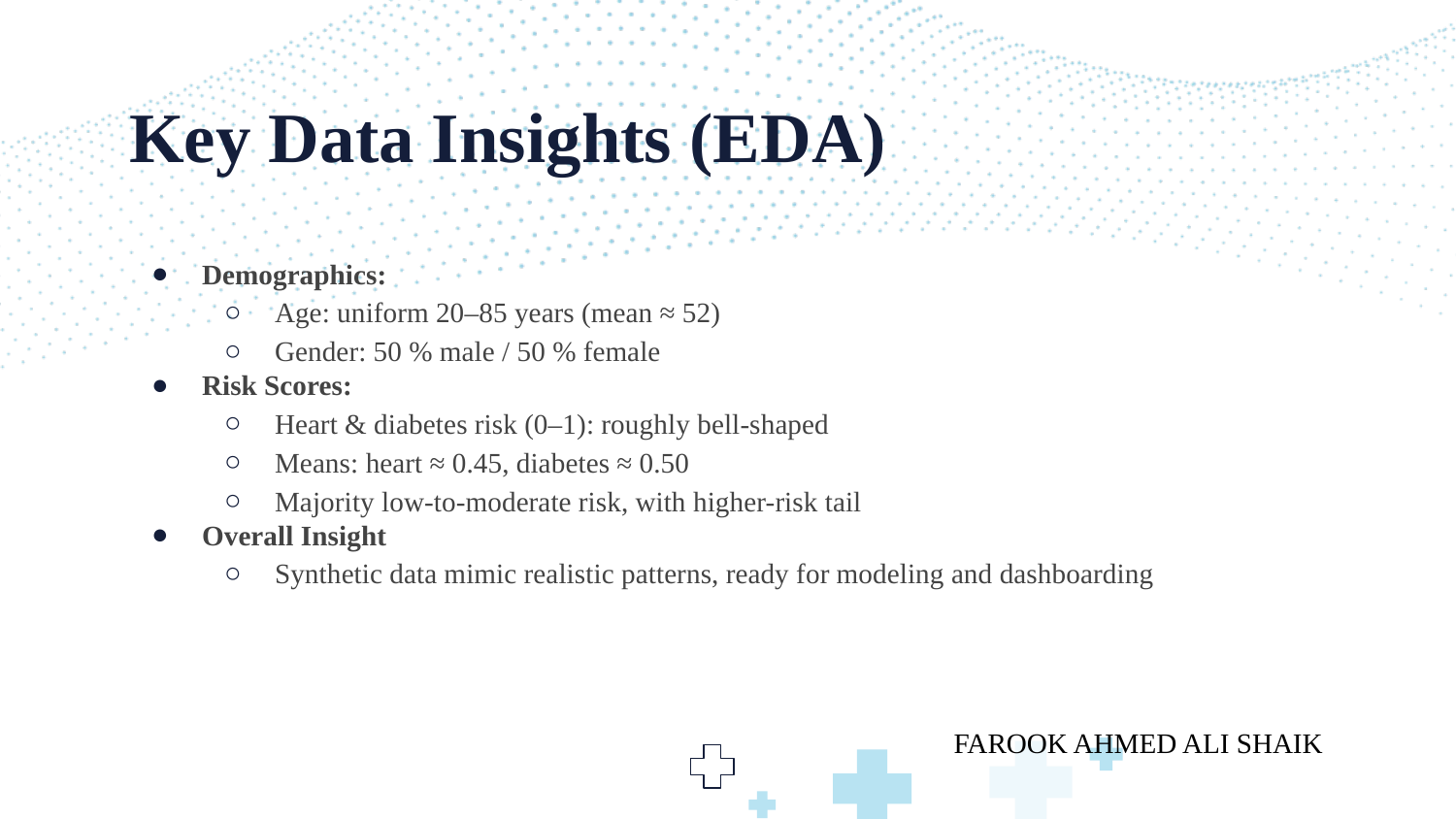

# Key Data Insights (EDA)
Demographics:
Age: uniform 20–85 years (mean ≈ 52)
Gender: 50 % male / 50 % female
Risk Scores:
Heart & diabetes risk (0–1): roughly bell-shaped
Means: heart ≈ 0.45, diabetes ≈ 0.50
Majority low-to-moderate risk, with higher-risk tail
Overall Insight
Synthetic data mimic realistic patterns, ready for modeling and dashboarding

                                                                                                                  FAROOK AHMED ALI SHAIK